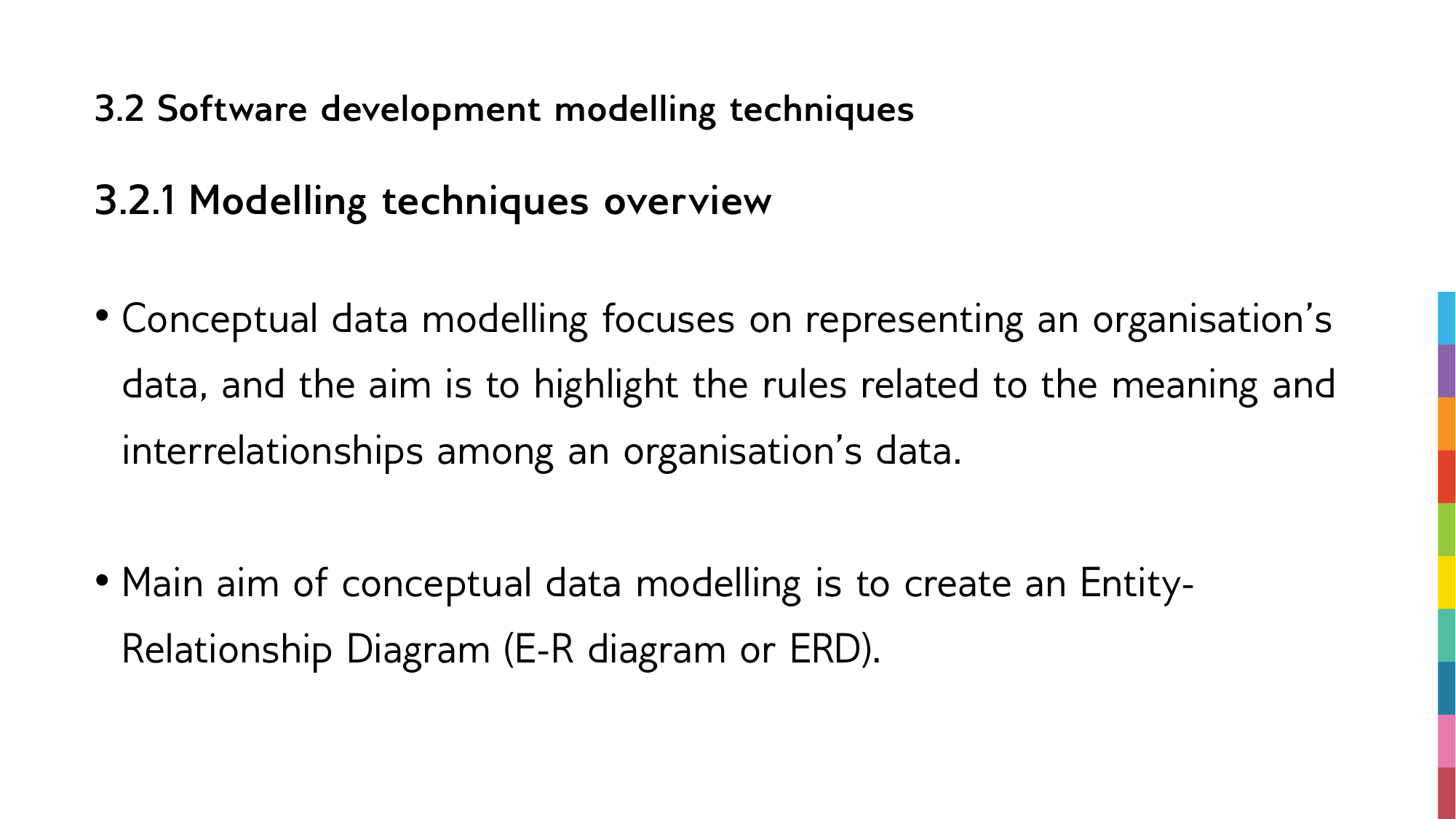

# 3.2 Software development modelling techniques
3.2.1 Modelling techniques overview

Conceptual data modelling focuses on representing an organisation’s data, and the aim is to highlight the rules related to the meaning and interrelationships among an organisation’s data.

Main aim of conceptual data modelling is to create an Entity-Relationship Diagram (E-R diagram or ERD).